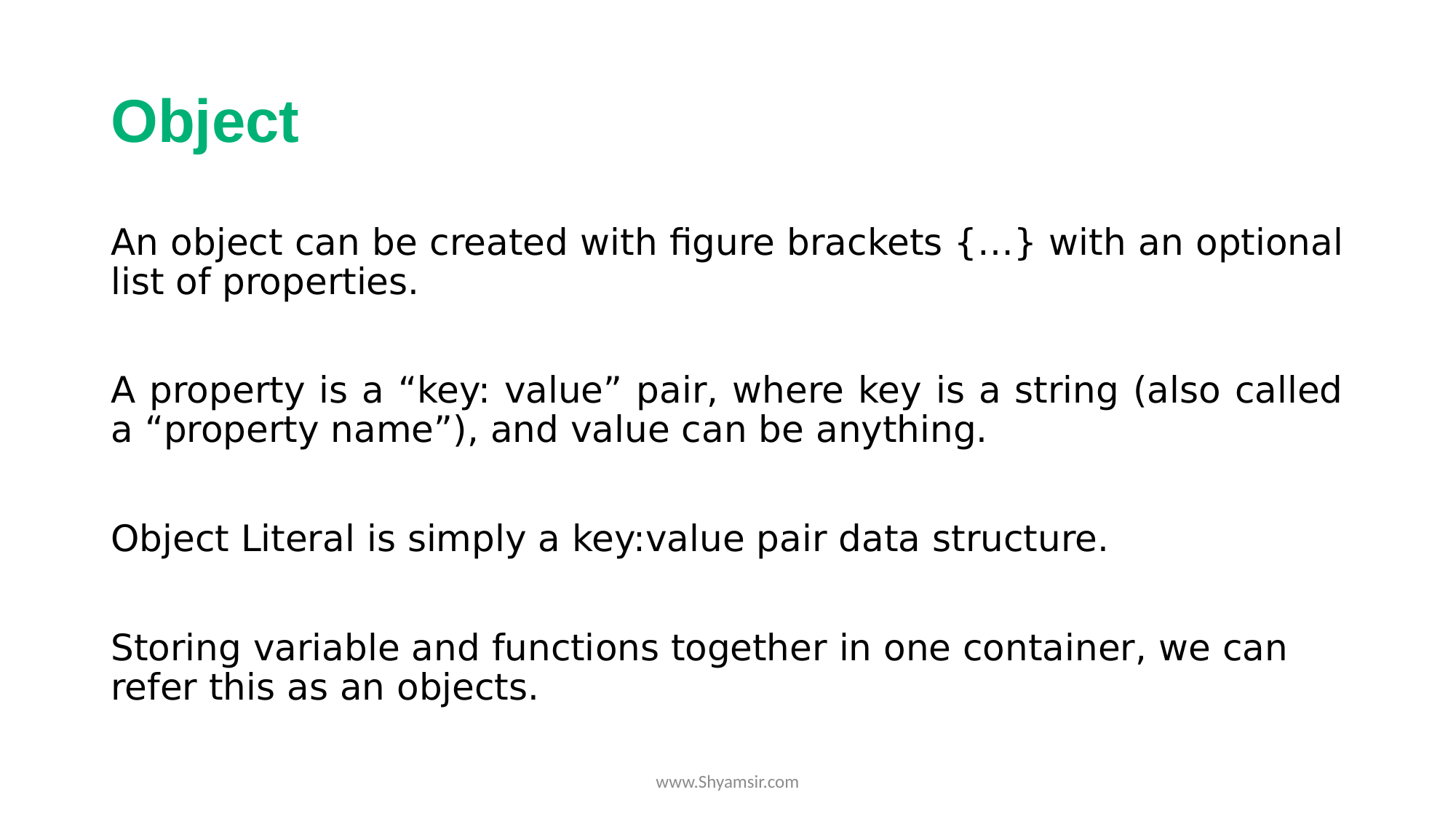

# Object
An object can be created with figure brackets {…} with an optional list of properties.

A property is a “key: value” pair, where key is a string (also called a “property name”), and value can be anything.

Object Literal is simply a key:value pair data structure.

Storing variable and functions together in one container, we can refer this as an objects.

www.Shyamsir.com